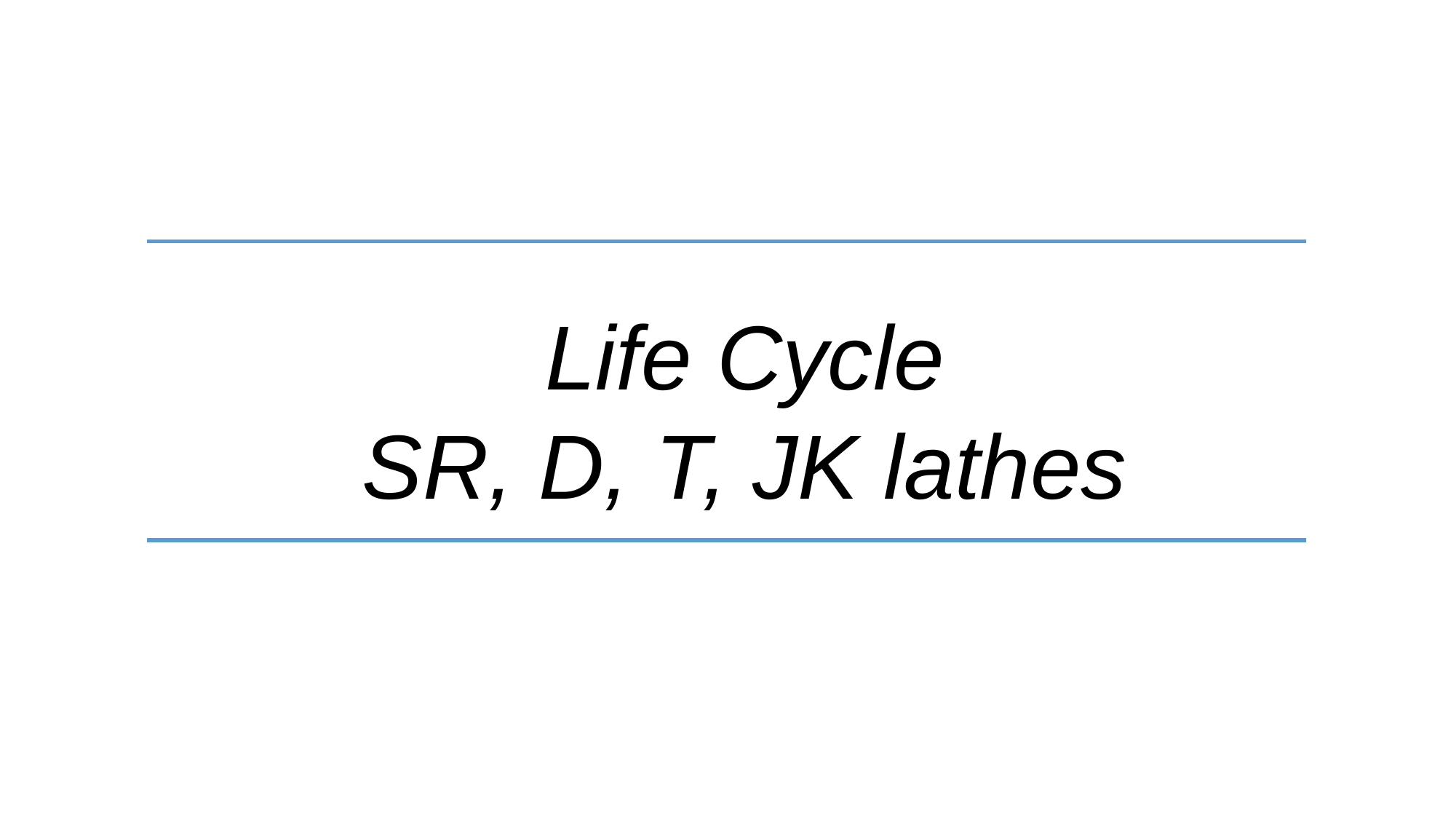

Life Cycle
SR, D, T, JK lathes